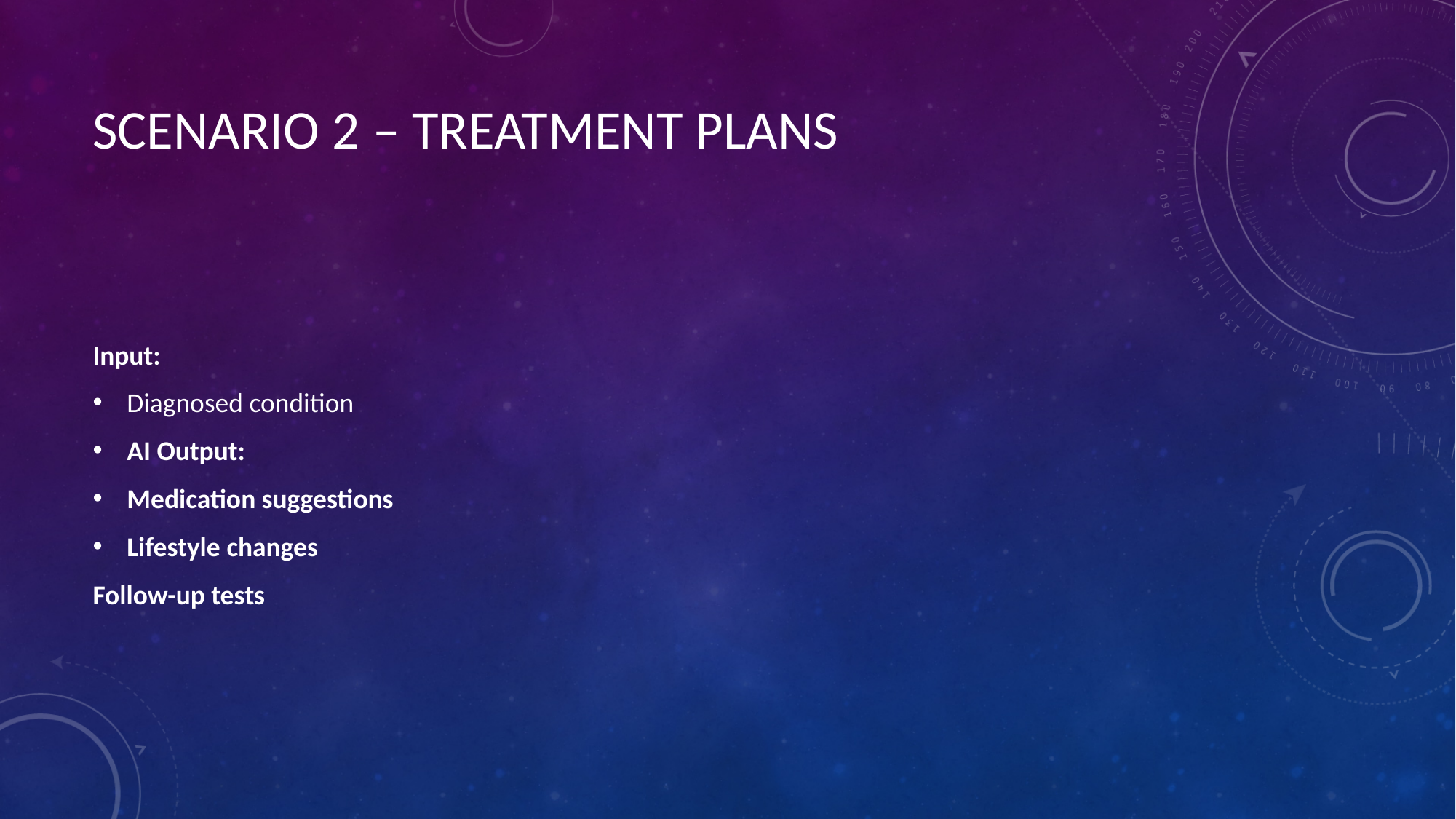

# Scenario 2 – Treatment Plans
Input:
Diagnosed condition
AI Output:
Medication suggestions
Lifestyle changes
Follow-up tests